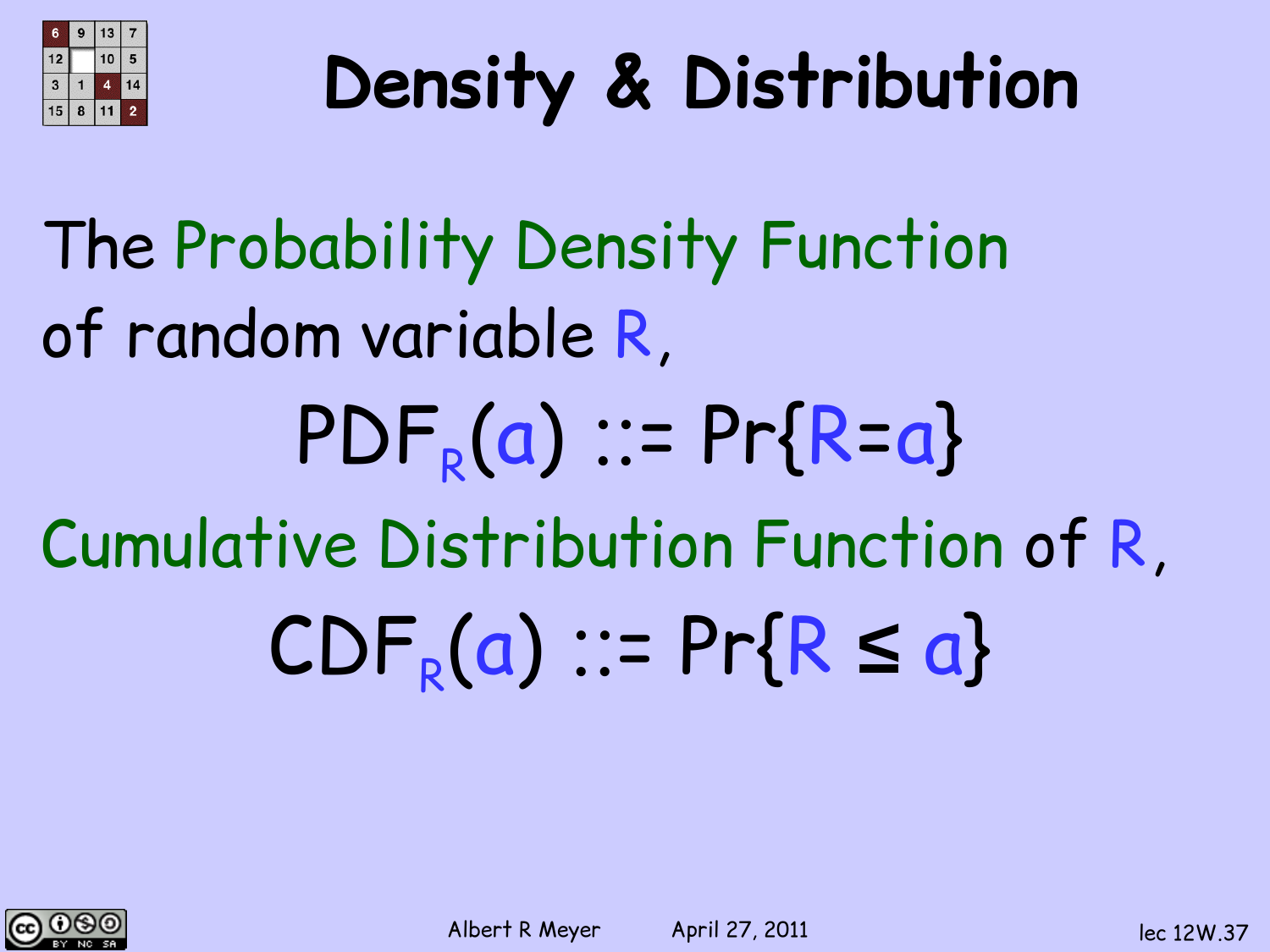

Density & Distribution
The Probability Density Function
of random variable R,
PDFR(a)  ::= Pr{R=a}
Cumulative Distribution Function of R,
CDFR(a)  ::= Pr{R ≤ a}
lec 12W.37